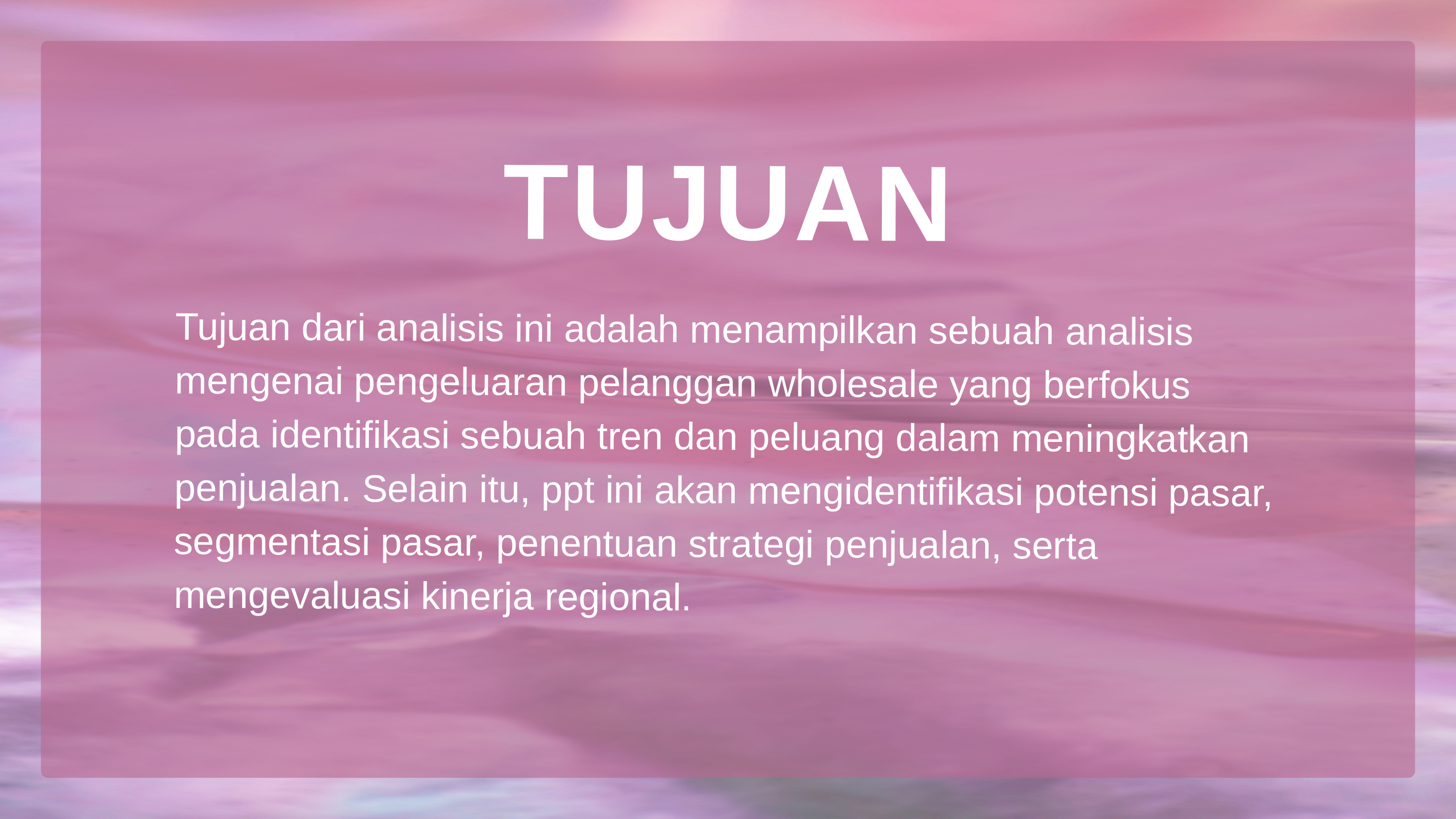

TUJUAN
Tujuan dari analisis ini adalah menampilkan sebuah analisis mengenai pengeluaran pelanggan wholesale yang berfokus pada identifikasi sebuah tren dan peluang dalam meningkatkan penjualan. Selain itu, ppt ini akan mengidentifikasi potensi pasar, segmentasi pasar, penentuan strategi penjualan, serta mengevaluasi kinerja regional.